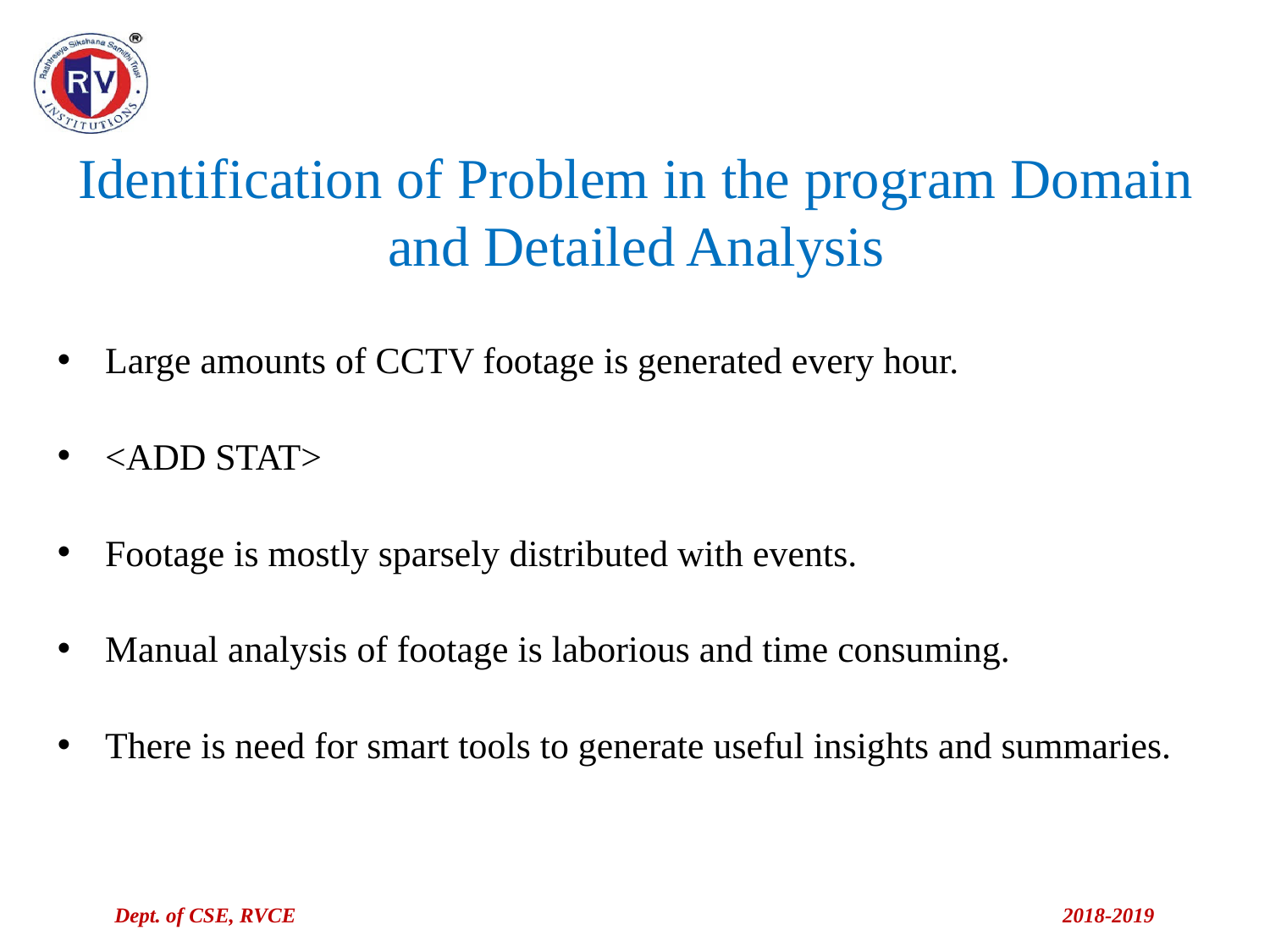

# Identification of Problem in the program Domain and Detailed Analysis
Large amounts of CCTV footage is generated every hour.
<ADD STAT>
Footage is mostly sparsely distributed with events.
Manual analysis of footage is laborious and time consuming.
There is need for smart tools to generate useful insights and summaries.